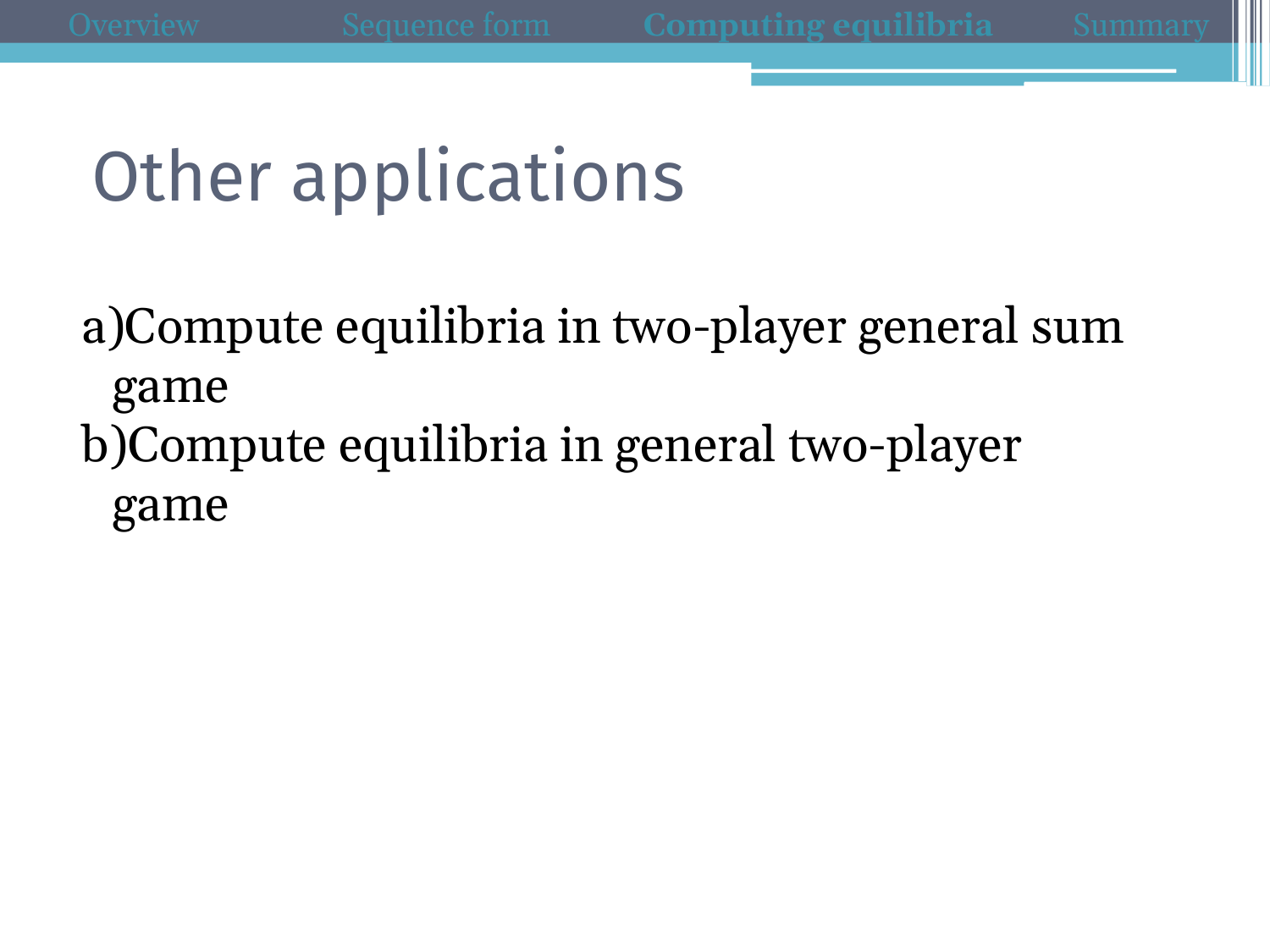

| Overview | Sequence form | Computing equilibria | Summary |
| --- | --- | --- | --- |

Other applications
Compute equilibria in two-player general sum game
Compute equilibria in general two-player game